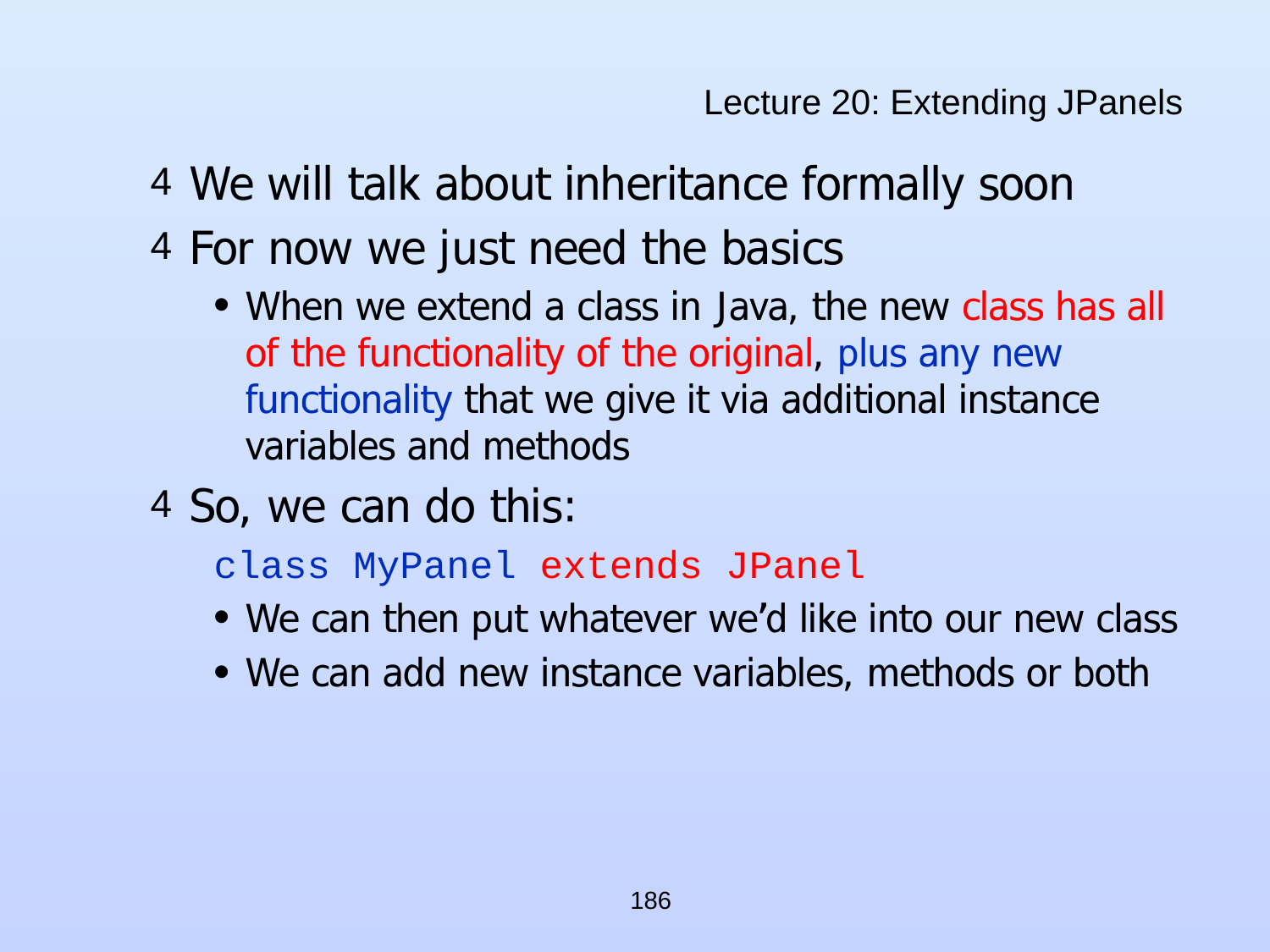

# Lecture 20: Extending JPanels
We will talk about inheritance formally soon
For now we just need the basics
When we extend a class in Java, the new class has all of the functionality of the original, plus any new functionality that we give it via additional instance variables and methods
So, we can do this:
class MyPanel extends JPanel
We can then put whatever we’d like into our new class
We can add new instance variables, methods or both
186